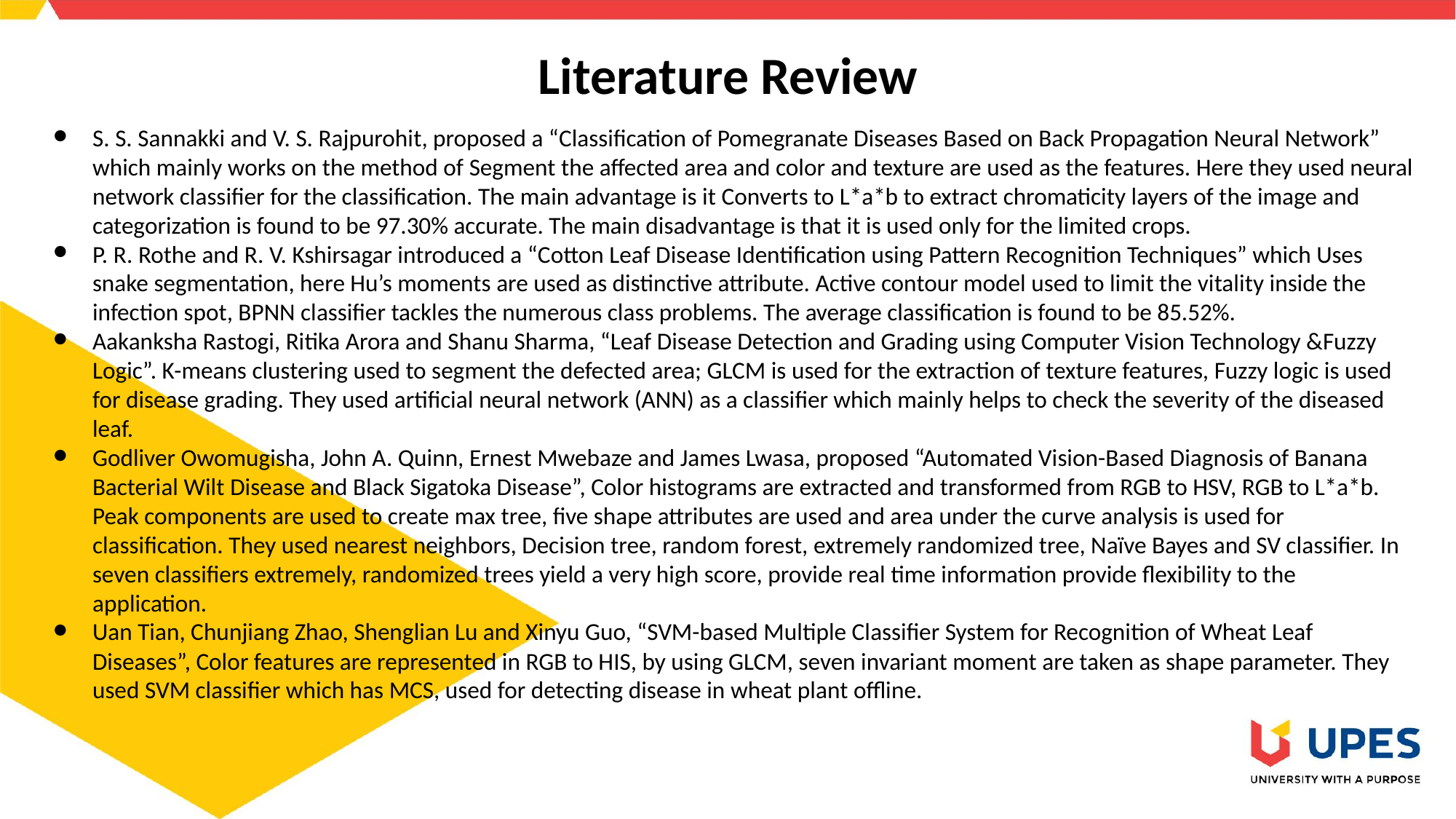

# Literature Review
S. S. Sannakki and V. S. Rajpurohit, proposed a “Classification of Pomegranate Diseases Based on Back Propagation Neural Network” which mainly works on the method of Segment the affected area and color and texture are used as the features. Here they used neural network classifier for the classification. The main advantage is it Converts to L*a*b to extract chromaticity layers of the image and categorization is found to be 97.30% accurate. The main disadvantage is that it is used only for the limited crops.
P. R. Rothe and R. V. Kshirsagar introduced a “Cotton Leaf Disease Identification using Pattern Recognition Techniques” which Uses snake segmentation, here Hu’s moments are used as distinctive attribute. Active contour model used to limit the vitality inside the infection spot, BPNN classifier tackles the numerous class problems. The average classification is found to be 85.52%.
Aakanksha Rastogi, Ritika Arora and Shanu Sharma, “Leaf Disease Detection and Grading using Computer Vision Technology &Fuzzy Logic”. K-means clustering used to segment the defected area; GLCM is used for the extraction of texture features, Fuzzy logic is used for disease grading. They used artificial neural network (ANN) as a classifier which mainly helps to check the severity of the diseased leaf.
Godliver Owomugisha, John A. Quinn, Ernest Mwebaze and James Lwasa, proposed “Automated Vision-Based Diagnosis of Banana Bacterial Wilt Disease and Black Sigatoka Disease”, Color histograms are extracted and transformed from RGB to HSV, RGB to L*a*b. Peak components are used to create max tree, five shape attributes are used and area under the curve analysis is used for classification. They used nearest neighbors, Decision tree, random forest, extremely randomized tree, Naïve Bayes and SV classifier. In seven classifiers extremely, randomized trees yield a very high score, provide real time information provide flexibility to the application.
Uan Tian, Chunjiang Zhao, Shenglian Lu and Xinyu Guo, “SVM-based Multiple Classifier System for Recognition of Wheat Leaf Diseases”, Color features are represented in RGB to HIS, by using GLCM, seven invariant moment are taken as shape parameter. They used SVM classifier which has MCS, used for detecting disease in wheat plant offline.